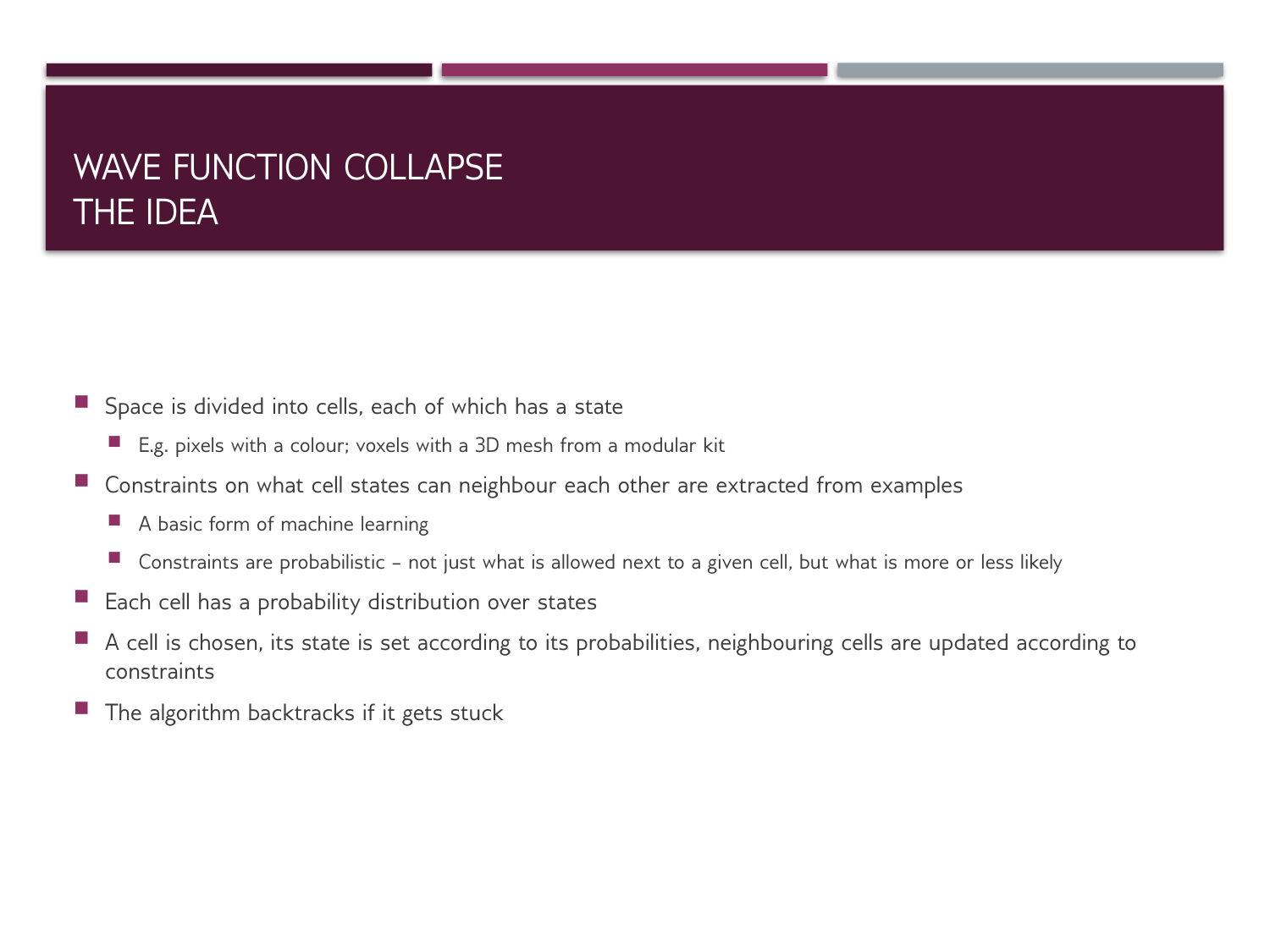

# Wave Function Collapse The idea
Space is divided into cells, each of which has a state
E.g. pixels with a colour; voxels with a 3D mesh from a modular kit
Constraints on what cell states can neighbour each other are extracted from examples
A basic form of machine learning
Constraints are probabilistic – not just what is allowed next to a given cell, but what is more or less likely
Each cell has a probability distribution over states
A cell is chosen, its state is set according to its probabilities, neighbouring cells are updated according to constraints
The algorithm backtracks if it gets stuck